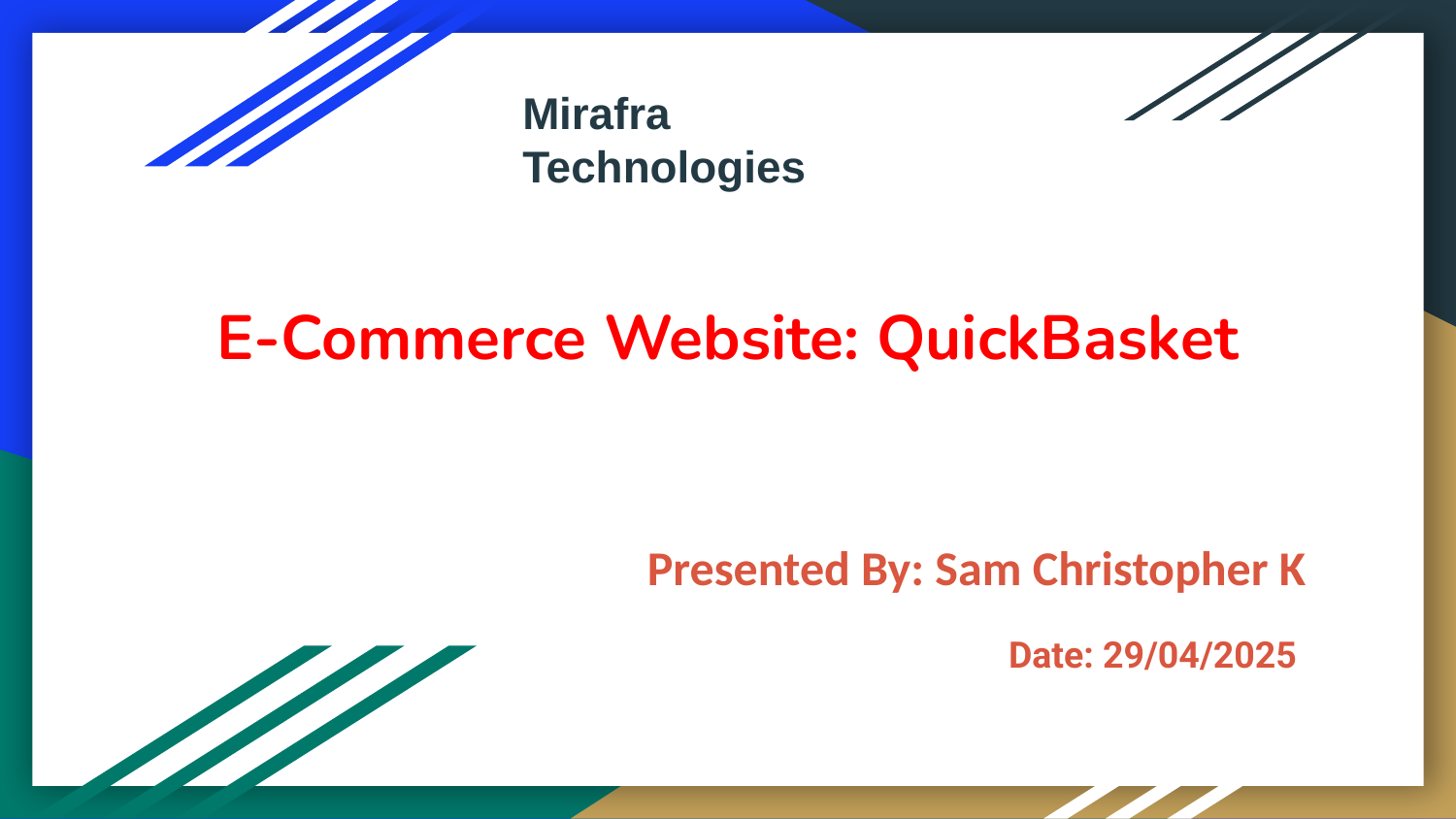

Mirafra Technologies
# E-Commerce Website: QuickBasket
Presented By: Sam Christopher K

 Date: 29/04/2025